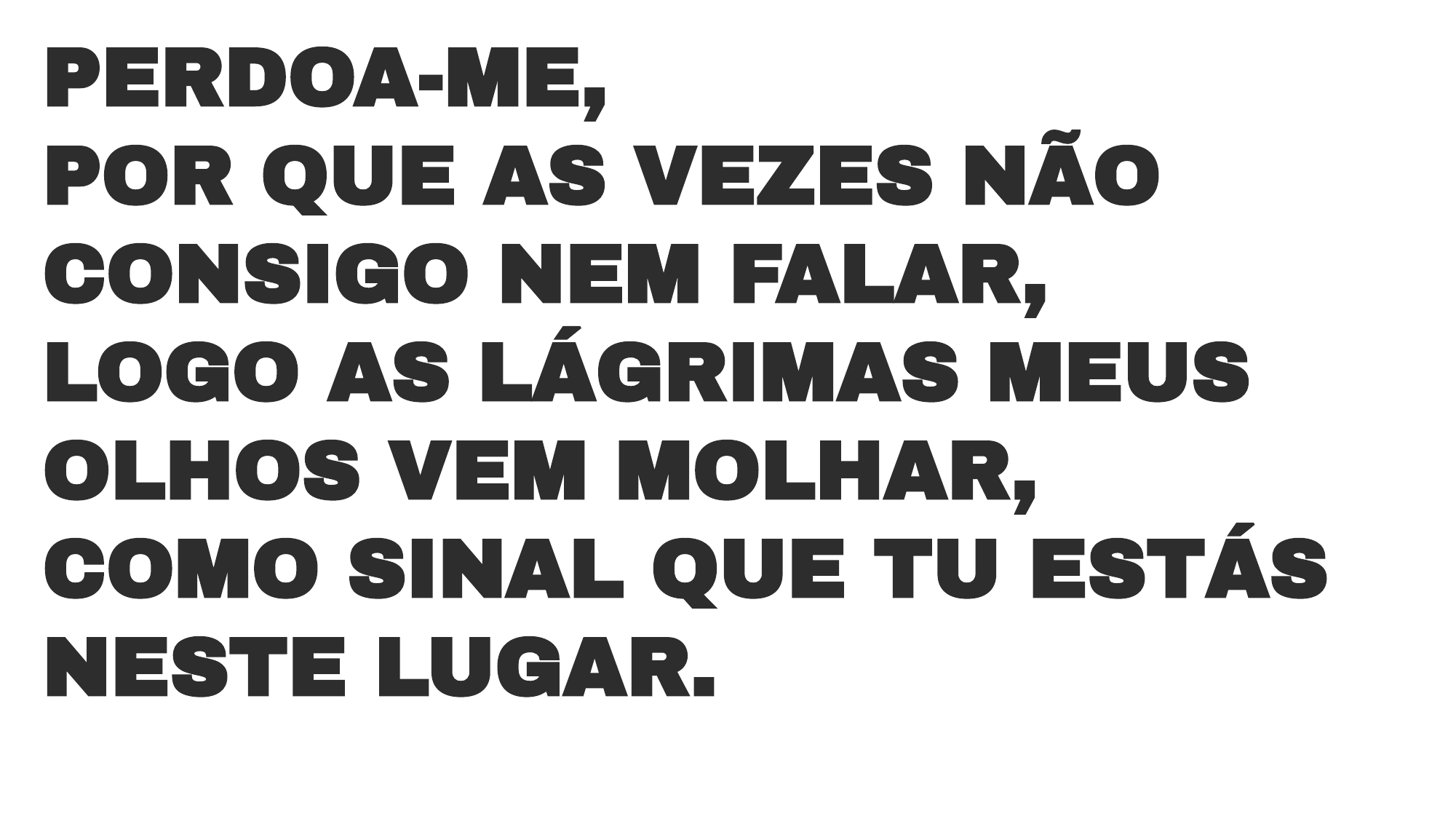

PERDOA-ME,
POR QUE AS VEZES NÃO CONSIGO NEM FALAR,
LOGO AS LÁGRIMAS MEUS OLHOS VEM MOLHAR,
COMO SINAL QUE TU ESTÁS NESTE LUGAR.